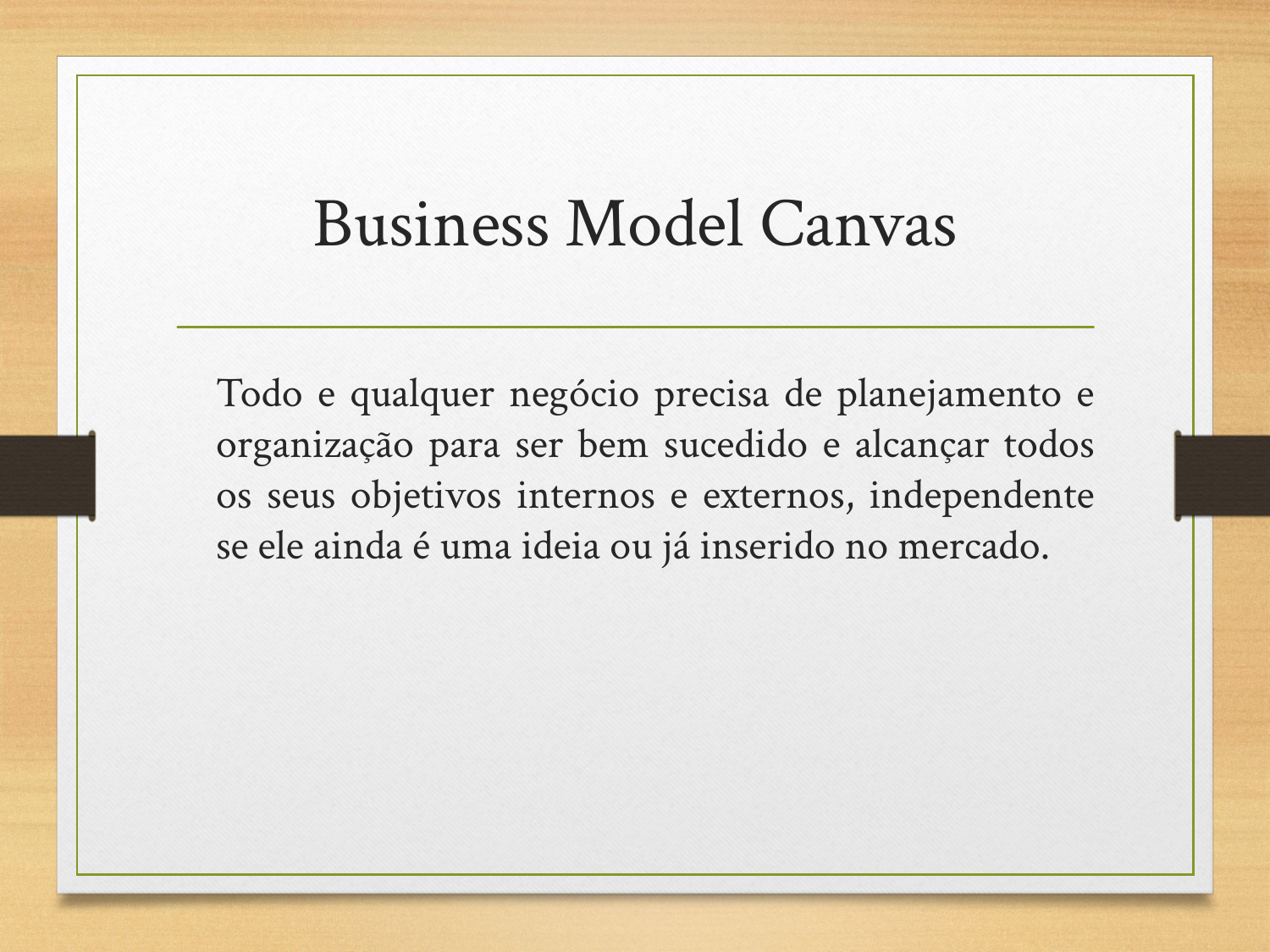

# Business Model Canvas
	Todo e qualquer negócio precisa de planejamento e organização para ser bem sucedido e alcançar todos os seus objetivos internos e externos, independente se ele ainda é uma ideia ou já inserido no mercado.